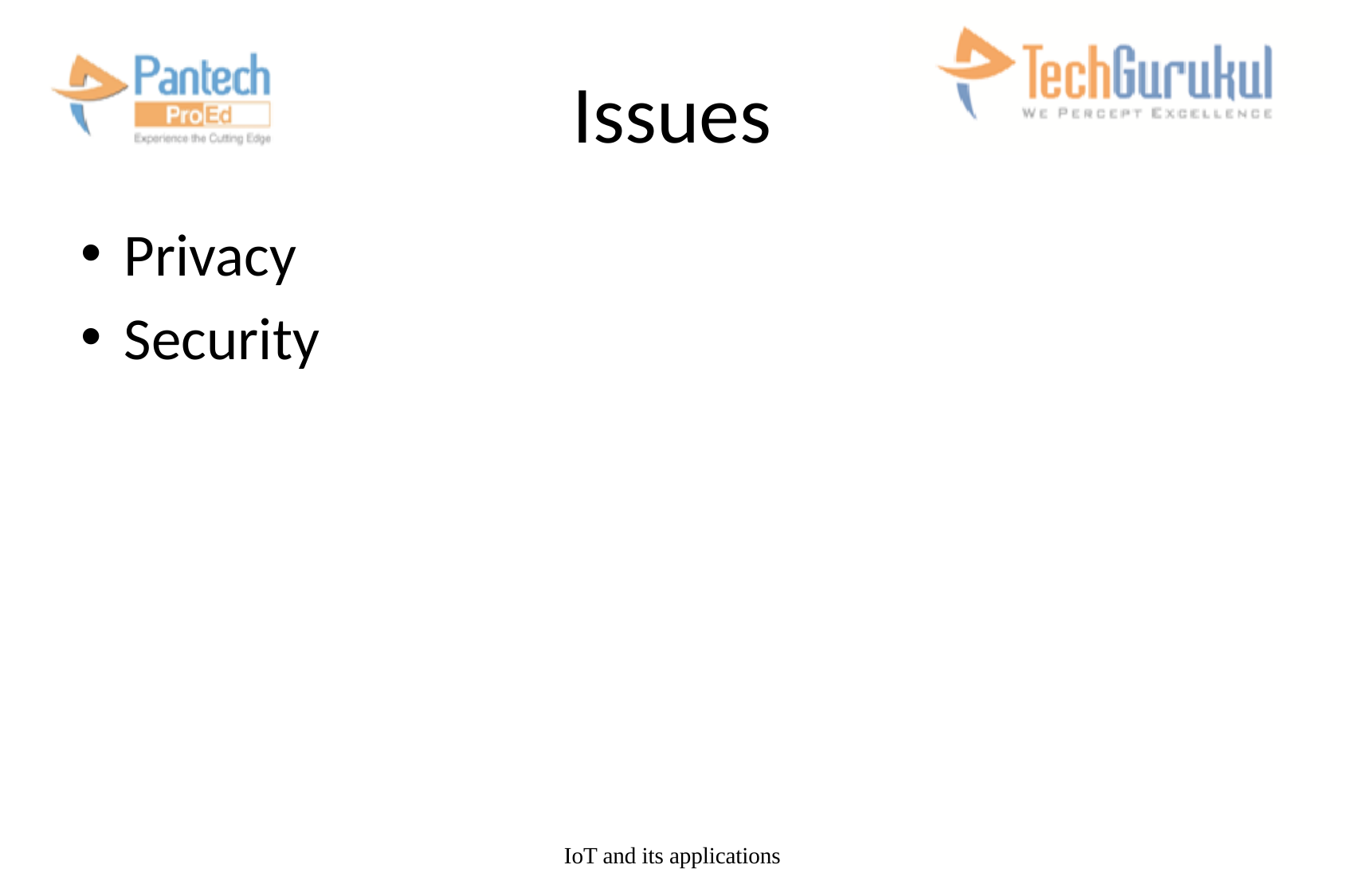

# Issues
Privacy
Security
IoT and its applications